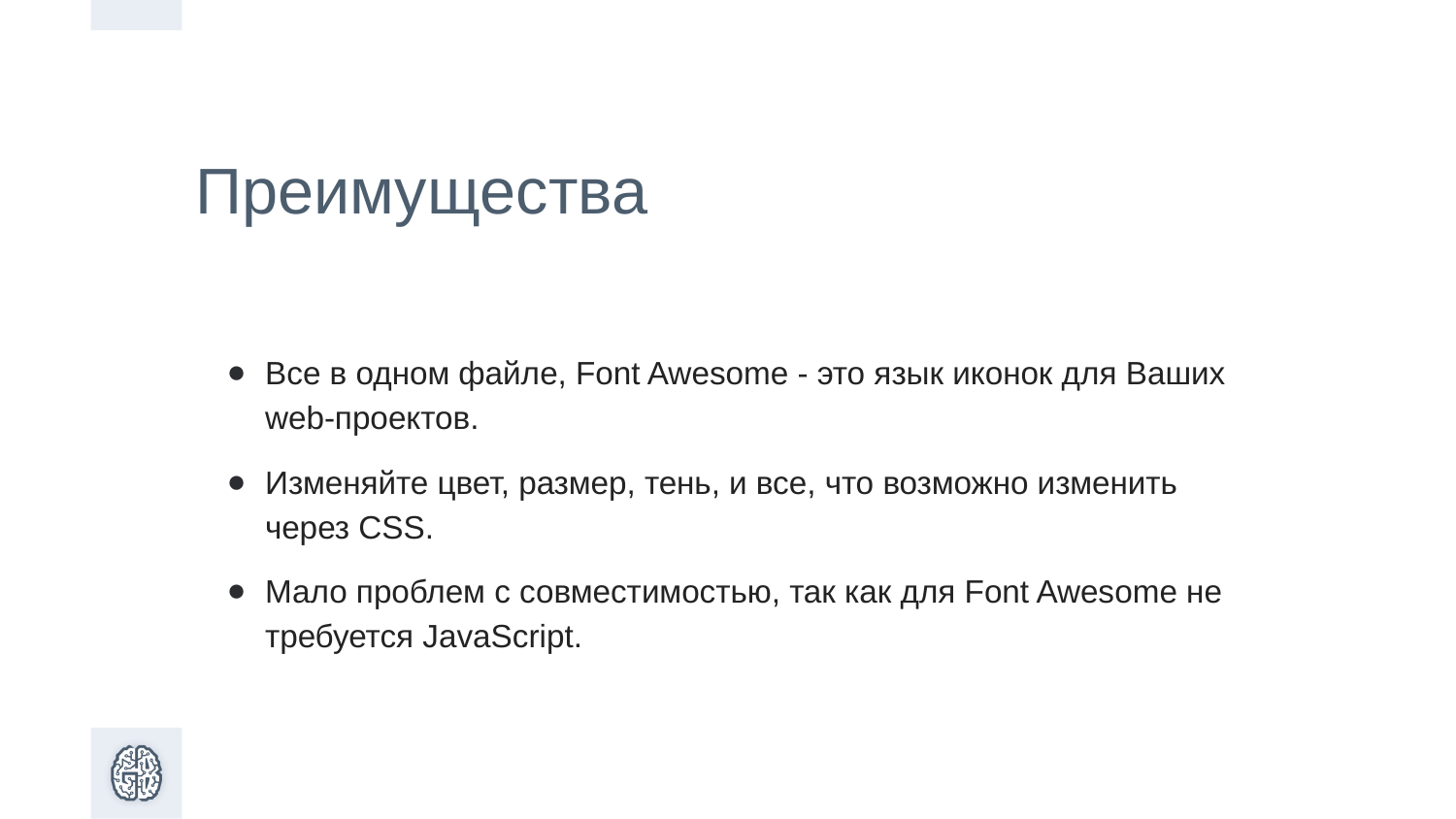

Преимущества
Все в одном файле, Font Awesome - это язык иконок для Ваших web-проектов.
Изменяйте цвет, размер, тень, и все, что возможно изменить через CSS.
Мало проблем с совместимостью, так как для Font Awesome не требуется JavaScript.